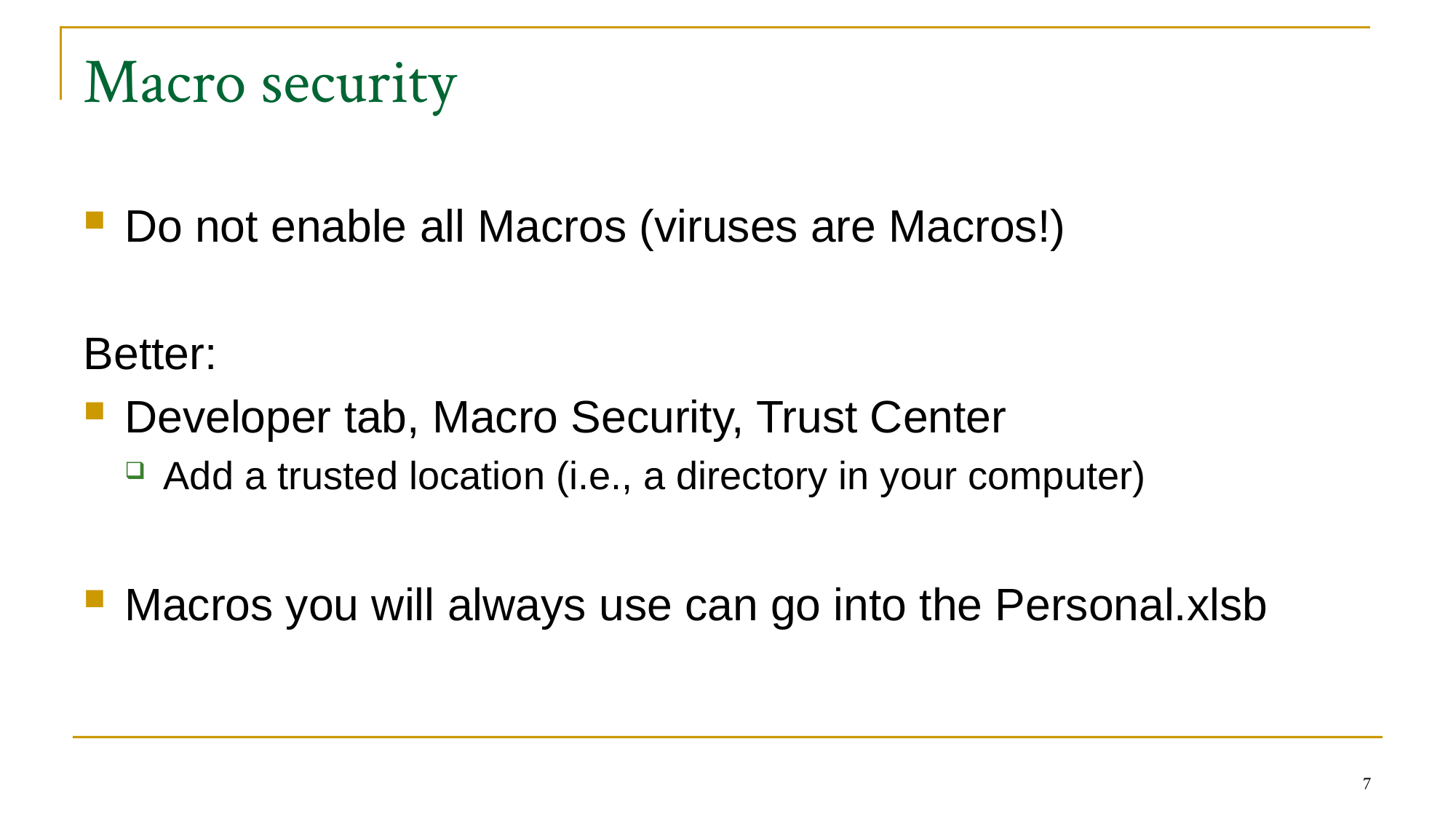

# Macro security
Do not enable all Macros (viruses are Macros!)

Better:
Developer tab, Macro Security, Trust Center
Add a trusted location (i.e., a directory in your computer)

Macros you will always use can go into the Personal.xlsb
7